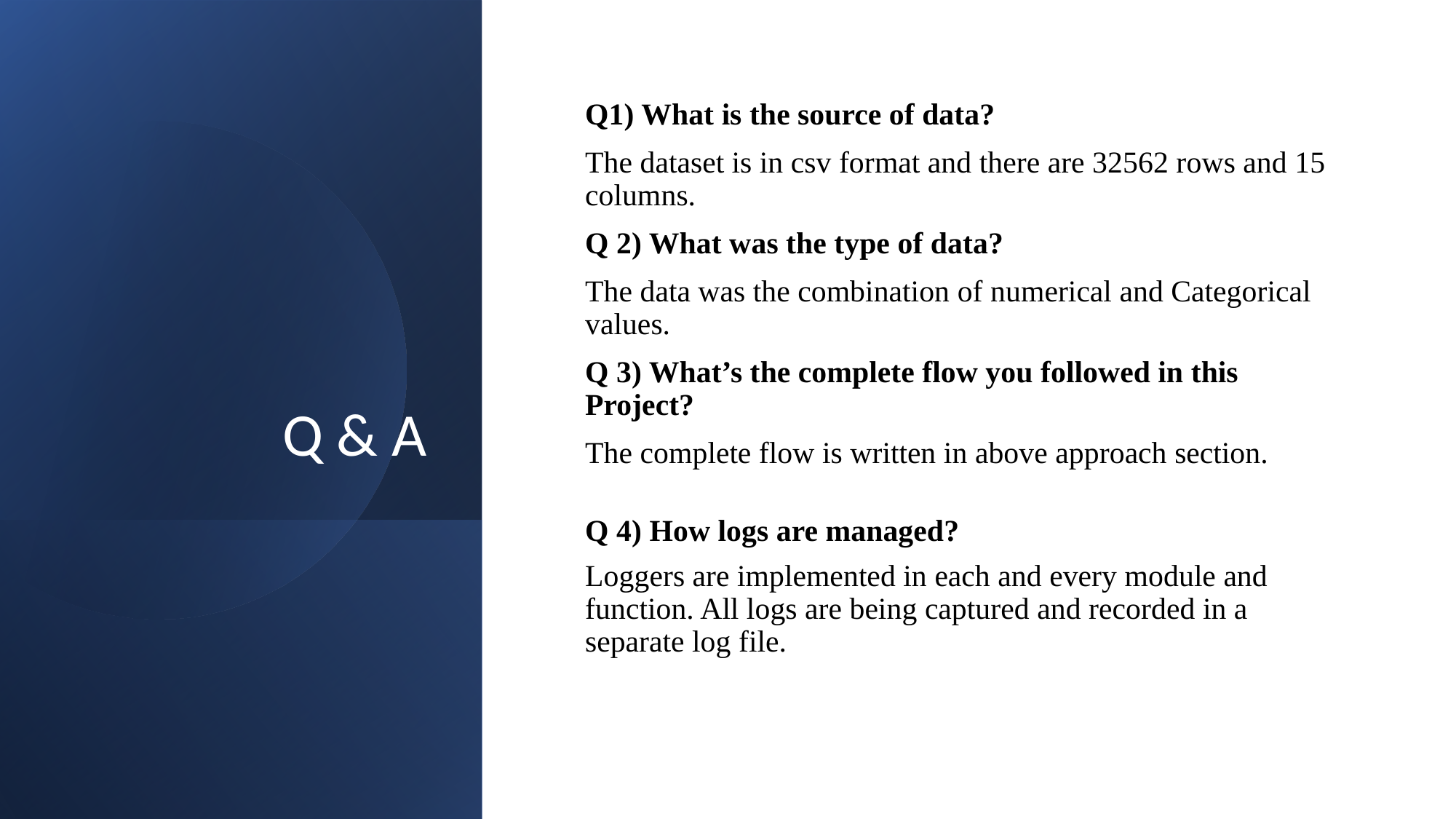

# Q & A
Q1) What is the source of data?
The dataset is in csv format and there are 32562 rows and 15 columns.
Q 2) What was the type of data?
The data was the combination of numerical and Categorical values.
Q 3) What’s the complete flow you followed in this Project?
The complete flow is written in above approach section.

Q 4) How logs are managed?
Loggers are implemented in each and every module and function. All logs are being captured and recorded in a separate log file.